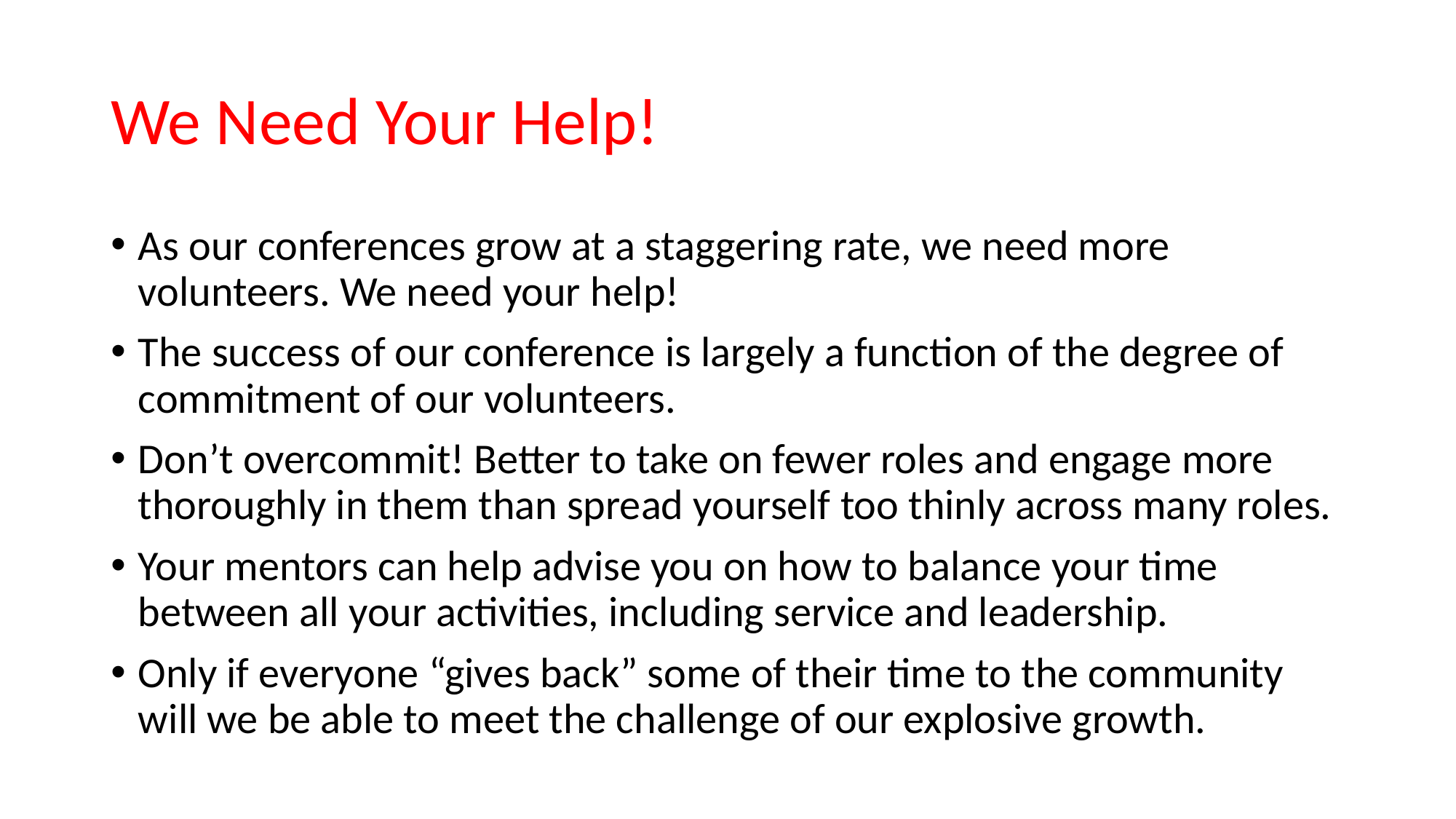

# We Need Your Help!
As our conferences grow at a staggering rate, we need more volunteers. We need your help!
The success of our conference is largely a function of the degree of commitment of our volunteers.
Don’t overcommit! Better to take on fewer roles and engage more thoroughly in them than spread yourself too thinly across many roles.
Your mentors can help advise you on how to balance your time between all your activities, including service and leadership.
Only if everyone “gives back” some of their time to the community will we be able to meet the challenge of our explosive growth.